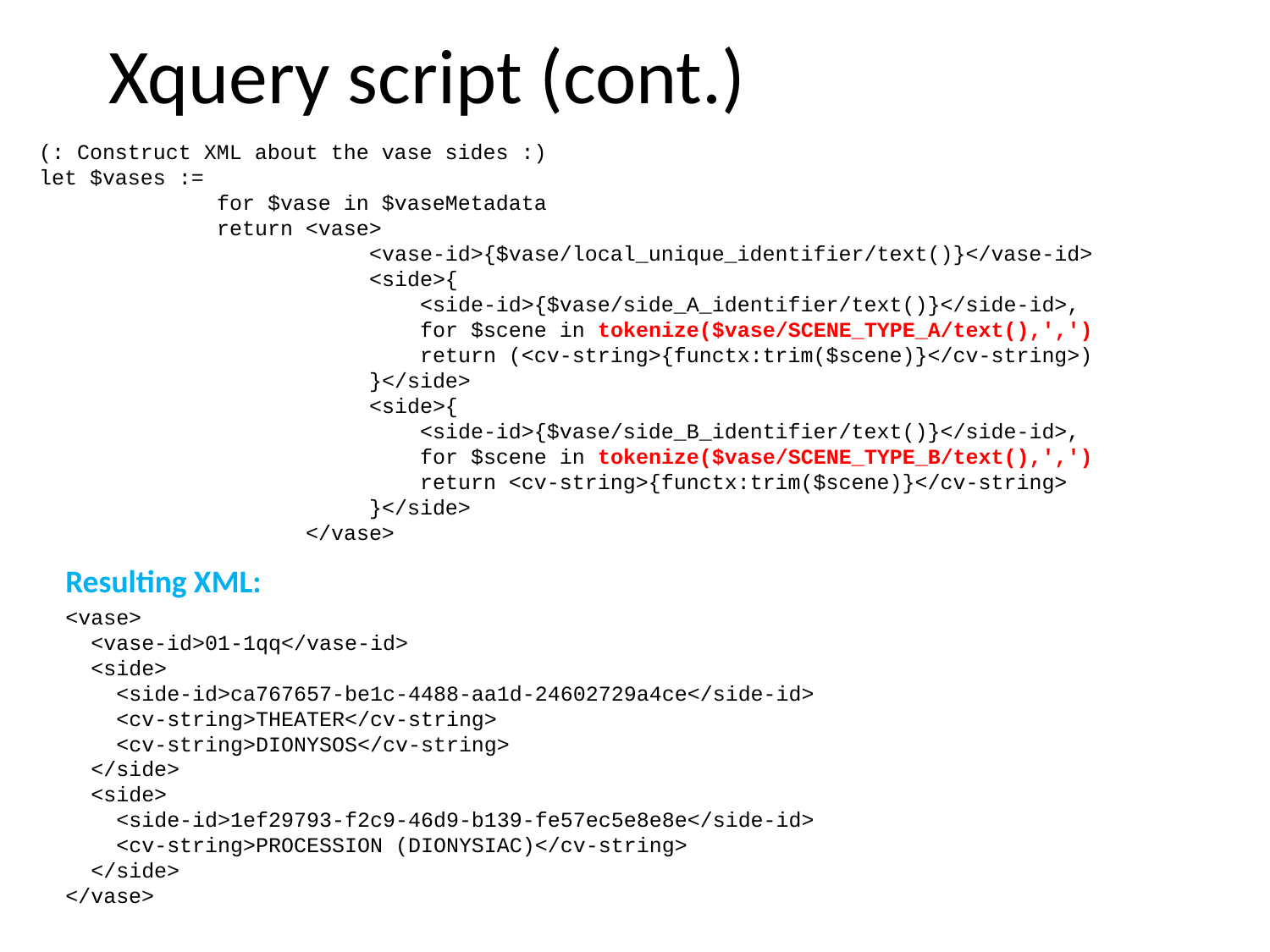

# Xquery script (cont.)
(: Construct XML about the vase sides :)
let $vases :=
              for $vase in $vaseMetadata
              return <vase>
                          <vase-id>{$vase/local_unique_identifier/text()}</vase-id>
                          <side>{
                              <side-id>{$vase/side_A_identifier/text()}</side-id>,
                              for $scene in tokenize($vase/SCENE_TYPE_A/text(),',')
                              return (<cv-string>{functx:trim($scene)}</cv-string>)
                          }</side>
                          <side>{
                              <side-id>{$vase/side_B_identifier/text()}</side-id>,
                              for $scene in tokenize($vase/SCENE_TYPE_B/text(),',')
                              return <cv-string>{functx:trim($scene)}</cv-string>
                          }</side>
                     </vase>
Resulting XML:
<vase>
  <vase-id>01-1qq</vase-id>
  <side>
    <side-id>ca767657-be1c-4488-aa1d-24602729a4ce</side-id>
    <cv-string>THEATER</cv-string>
    <cv-string>DIONYSOS</cv-string>
  </side>
  <side>
    <side-id>1ef29793-f2c9-46d9-b139-fe57ec5e8e8e</side-id>
    <cv-string>PROCESSION (DIONYSIAC)</cv-string>
  </side>
</vase>